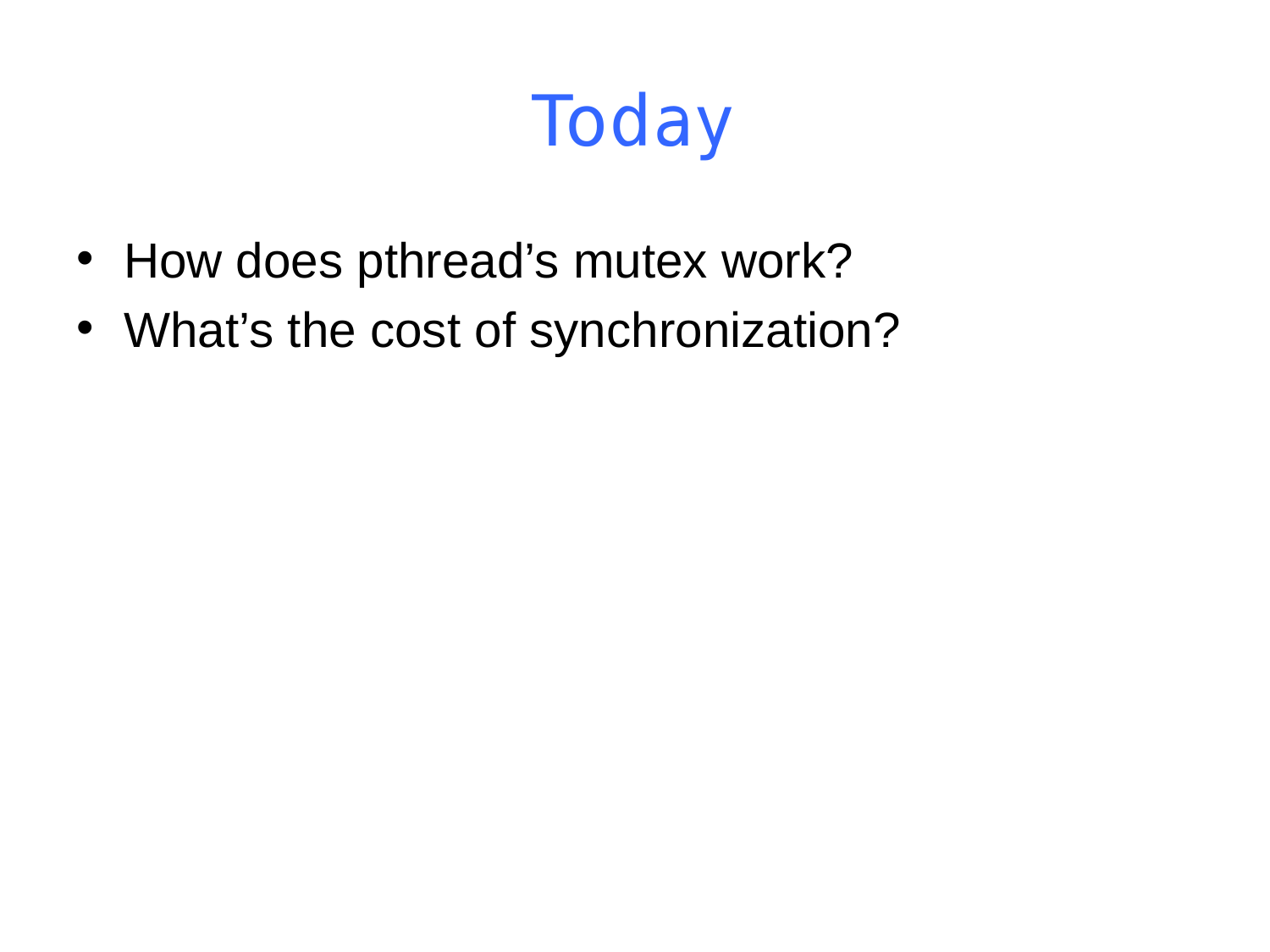

# Today
How does pthread’s mutex work?
What’s the cost of synchronization?